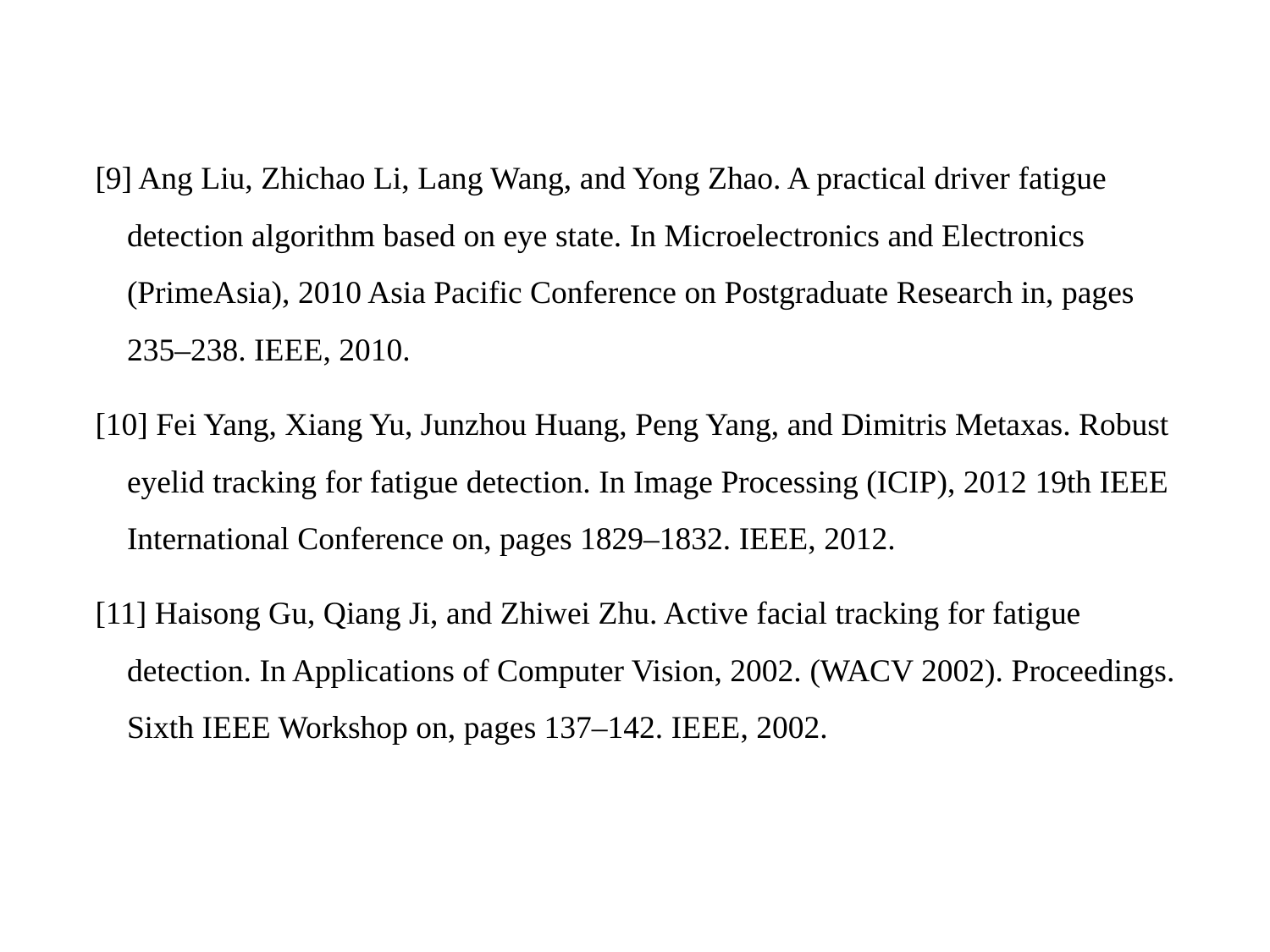

[9] Ang Liu, Zhichao Li, Lang Wang, and Yong Zhao. A practical driver fatigue detection algorithm based on eye state. In Microelectronics and Electronics (PrimeAsia), 2010 Asia Pacific Conference on Postgraduate Research in, pages 235–238. IEEE, 2010.
[10] Fei Yang, Xiang Yu, Junzhou Huang, Peng Yang, and Dimitris Metaxas. Robust eyelid tracking for fatigue detection. In Image Processing (ICIP), 2012 19th IEEE International Conference on, pages 1829–1832. IEEE, 2012.
[11] Haisong Gu, Qiang Ji, and Zhiwei Zhu. Active facial tracking for fatigue detection. In Applications of Computer Vision, 2002. (WACV 2002). Proceedings. Sixth IEEE Workshop on, pages 137–142. IEEE, 2002.